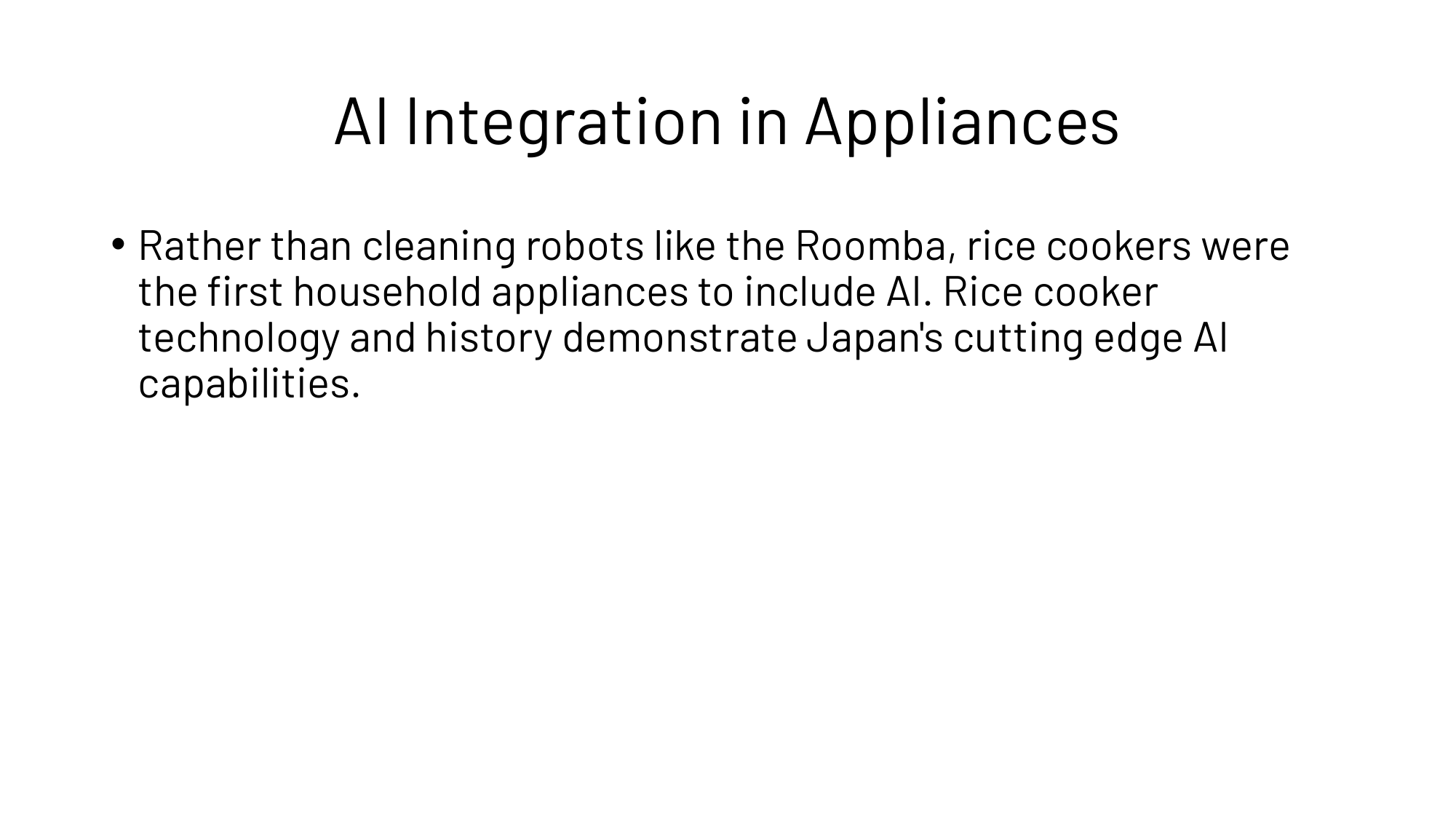

# AI Integration in Appliances
Rather than cleaning robots like the Roomba, rice cookers were the first household appliances to include AI. Rice cooker technology and history demonstrate Japan's cutting edge AI capabilities.